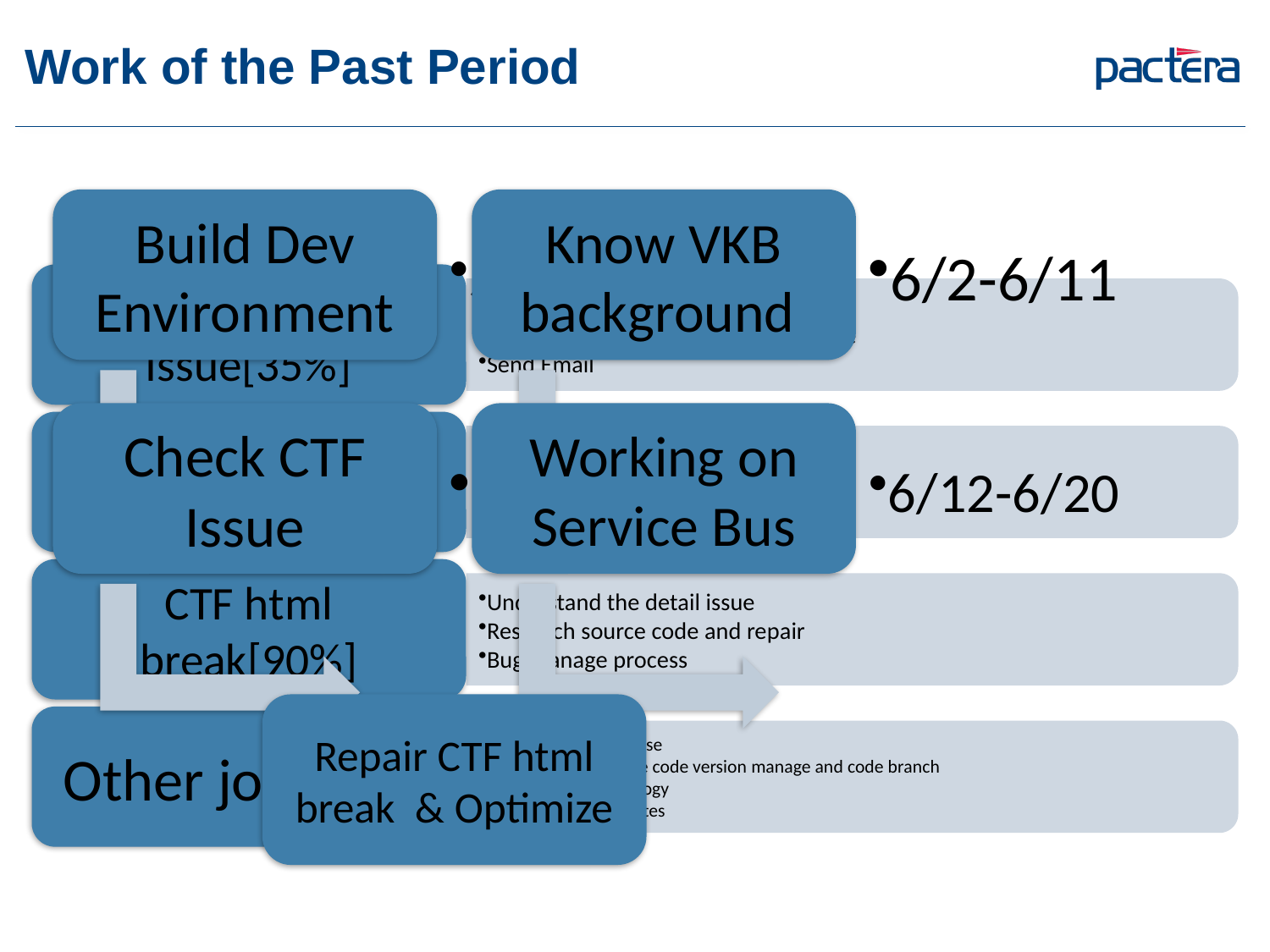

# Work of the Past Period
6/2-6/11
6/9-6/11
Working on Service Bus
5/29-5/30
6/12-6/20
Verify KB & MT version html structure
Send Email
Service Bus[70%]
Study from the Azure.com
Write sample and read demo project
CTF html break[90%]
Understand the detail issue
Research source code and repair
Understand CTF Component
Integrate to VKB source code
Other job[40%]
Join test training course
Discuss with teammates
Modify VKBConfig Tool add service bus items
Study testing technology
Bug manage process